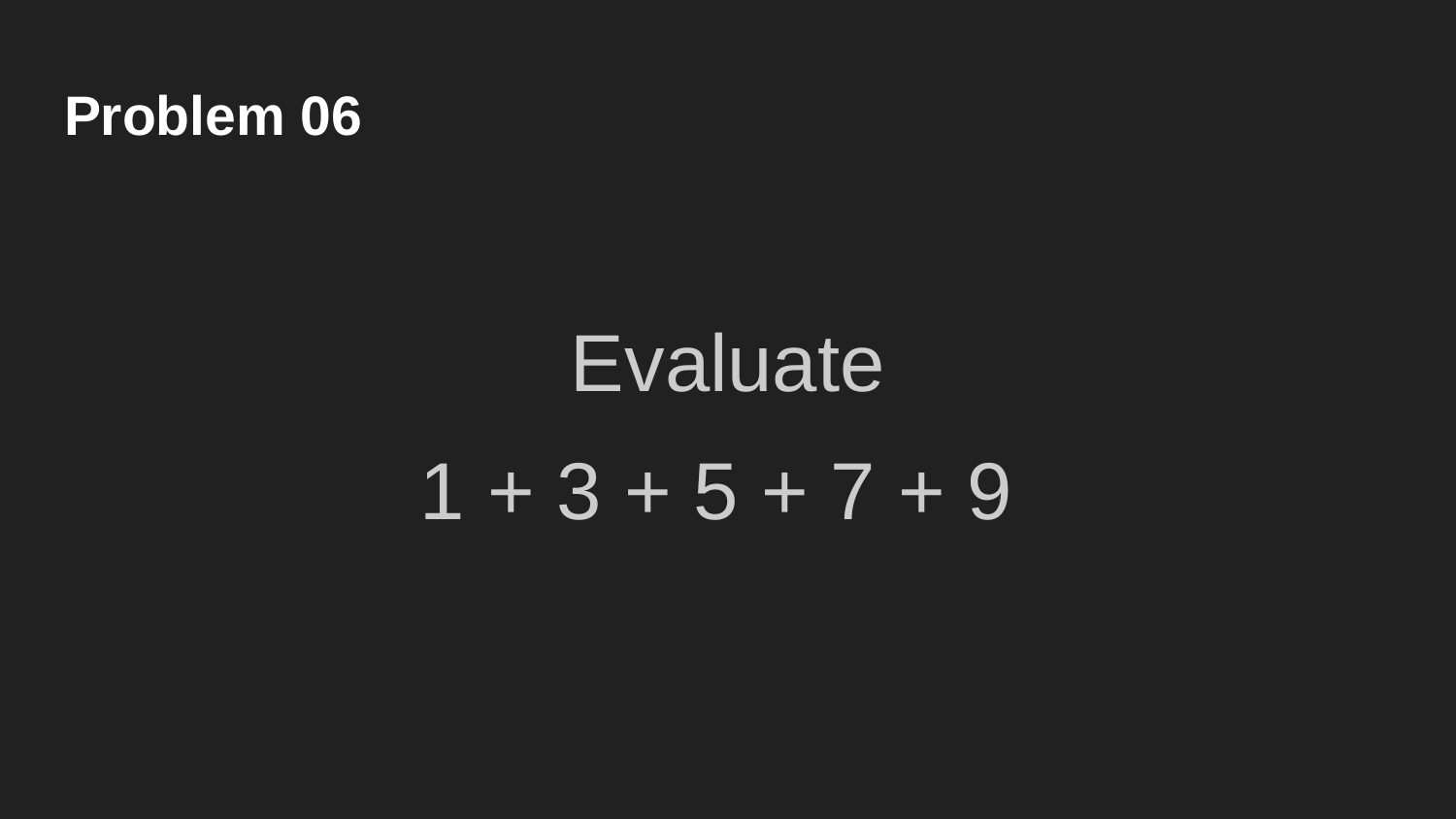

# Problem 06
Evaluate
1 + 3 + 5 + 7 + 9